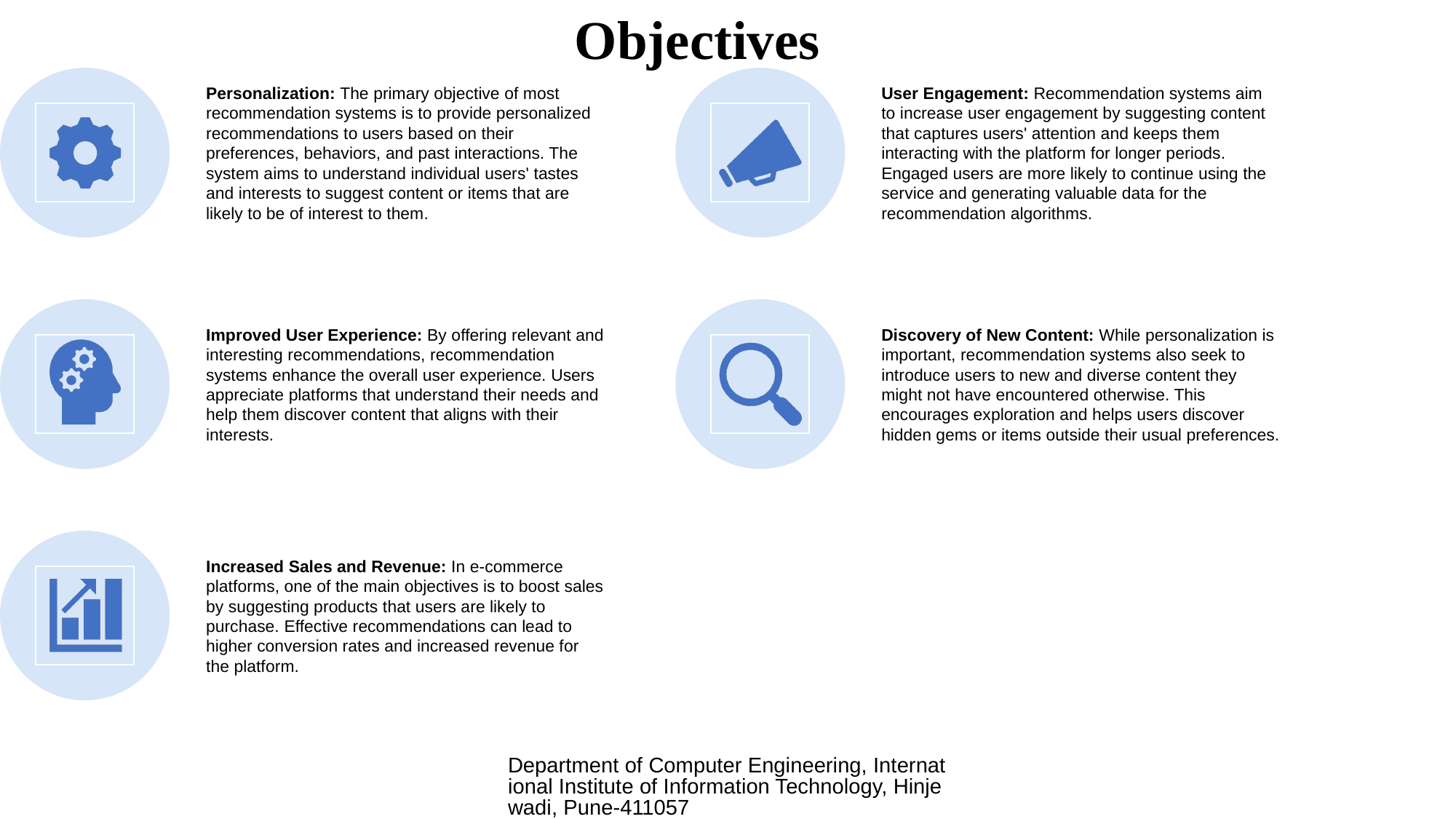

Objectives​
Personalization: The primary objective of most recommendation systems is to provide personalized recommendations to users based on their preferences, behaviors, and past interactions. The system aims to understand individual users' tastes and interests to suggest content or items that are likely to be of interest to them.
User Engagement: Recommendation systems aim to increase user engagement by suggesting content that captures users' attention and keeps them interacting with the platform for longer periods. Engaged users are more likely to continue using the service and generating valuable data for the recommendation algorithms.
Improved User Experience: By offering relevant and interesting recommendations, recommendation systems enhance the overall user experience. Users appreciate platforms that understand their needs and help them discover content that aligns with their interests.
Discovery of New Content: While personalization is important, recommendation systems also seek to introduce users to new and diverse content they might not have encountered otherwise. This encourages exploration and helps users discover hidden gems or items outside their usual preferences.
Increased Sales and Revenue: In e-commerce platforms, one of the main objectives is to boost sales by suggesting products that users are likely to purchase. Effective recommendations can lead to higher conversion rates and increased revenue for the platform.
Department of Computer Engineering, International Institute of Information Technology, Hinjewadi, Pune-411057​
13